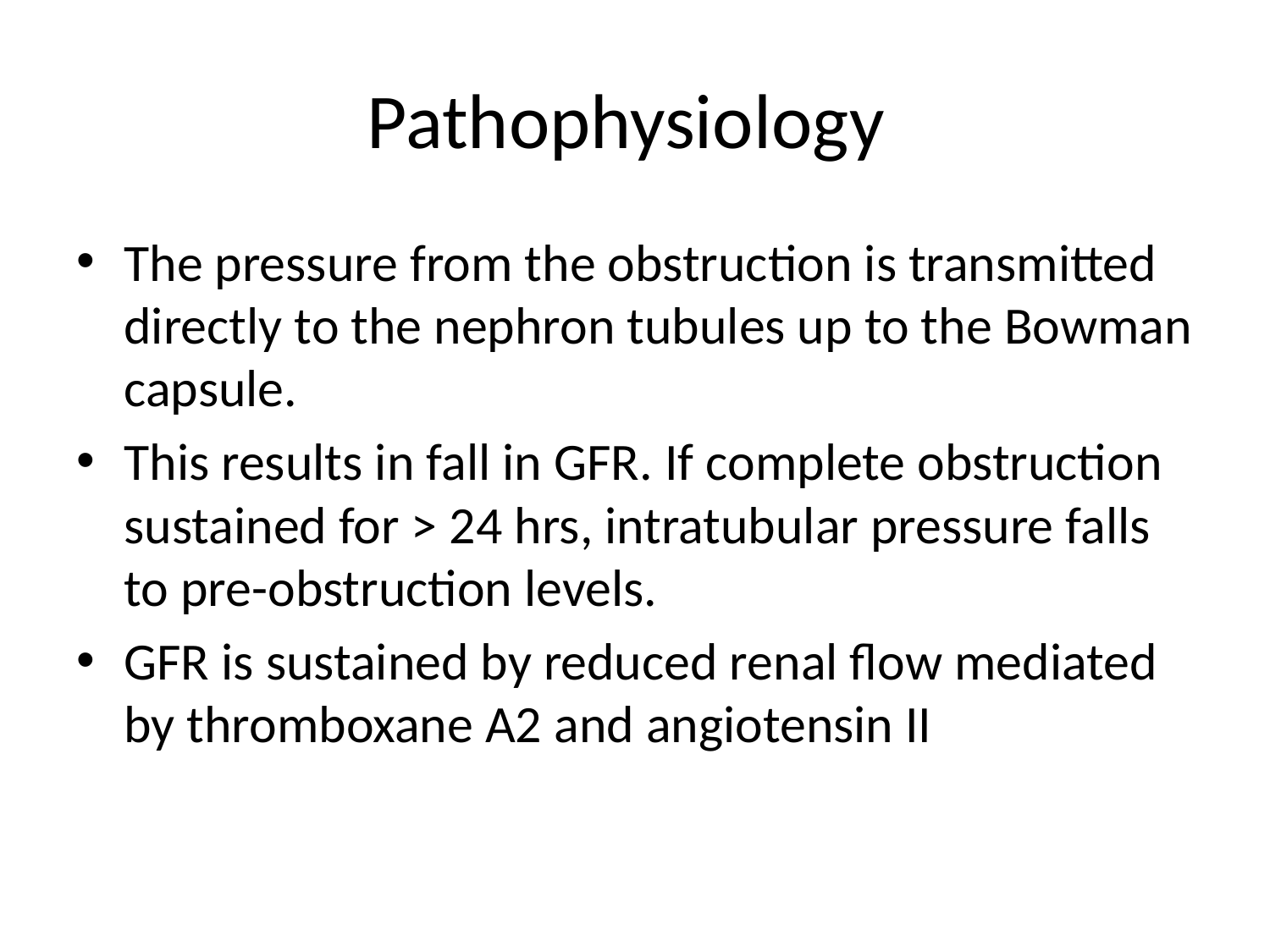

# Pathophysiology
The pressure from the obstruction is transmitted directly to the nephron tubules up to the Bowman capsule.
This results in fall in GFR. If complete obstruction sustained for > 24 hrs, intratubular pressure falls to pre-obstruction levels.
GFR is sustained by reduced renal flow mediated by thromboxane A2 and angiotensin II